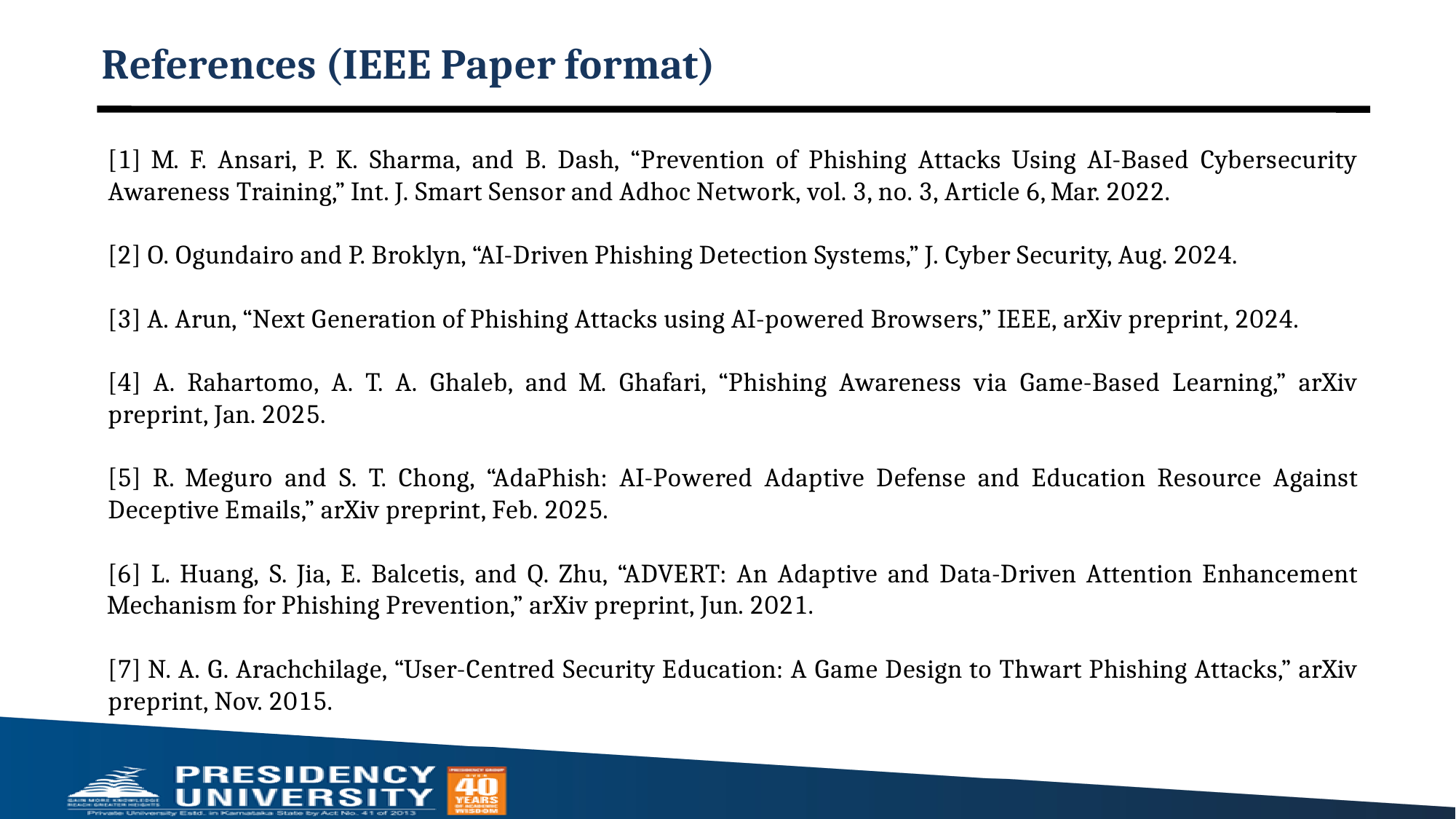

References (IEEE Paper format)
[1] M. F. Ansari, P. K. Sharma, and B. Dash, “Prevention of Phishing Attacks Using AI-Based Cybersecurity Awareness Training,” Int. J. Smart Sensor and Adhoc Network, vol. 3, no. 3, Article 6, Mar. 2022.

[2] O. Ogundairo and P. Broklyn, “AI-Driven Phishing Detection Systems,” J. Cyber Security, Aug. 2024.

[3] A. Arun, “Next Generation of Phishing Attacks using AI-powered Browsers,” IEEE, arXiv preprint, 2024.

[4] A. Rahartomo, A. T. A. Ghaleb, and M. Ghafari, “Phishing Awareness via Game-Based Learning,” arXiv preprint, Jan. 2025.

[5] R. Meguro and S. T. Chong, “AdaPhish: AI-Powered Adaptive Defense and Education Resource Against Deceptive Emails,” arXiv preprint, Feb. 2025.

[6] L. Huang, S. Jia, E. Balcetis, and Q. Zhu, “ADVERT: An Adaptive and Data-Driven Attention Enhancement Mechanism for Phishing Prevention,” arXiv preprint, Jun. 2021.

[7] N. A. G. Arachchilage, “User-Centred Security Education: A Game Design to Thwart Phishing Attacks,” arXiv preprint, Nov. 2015.